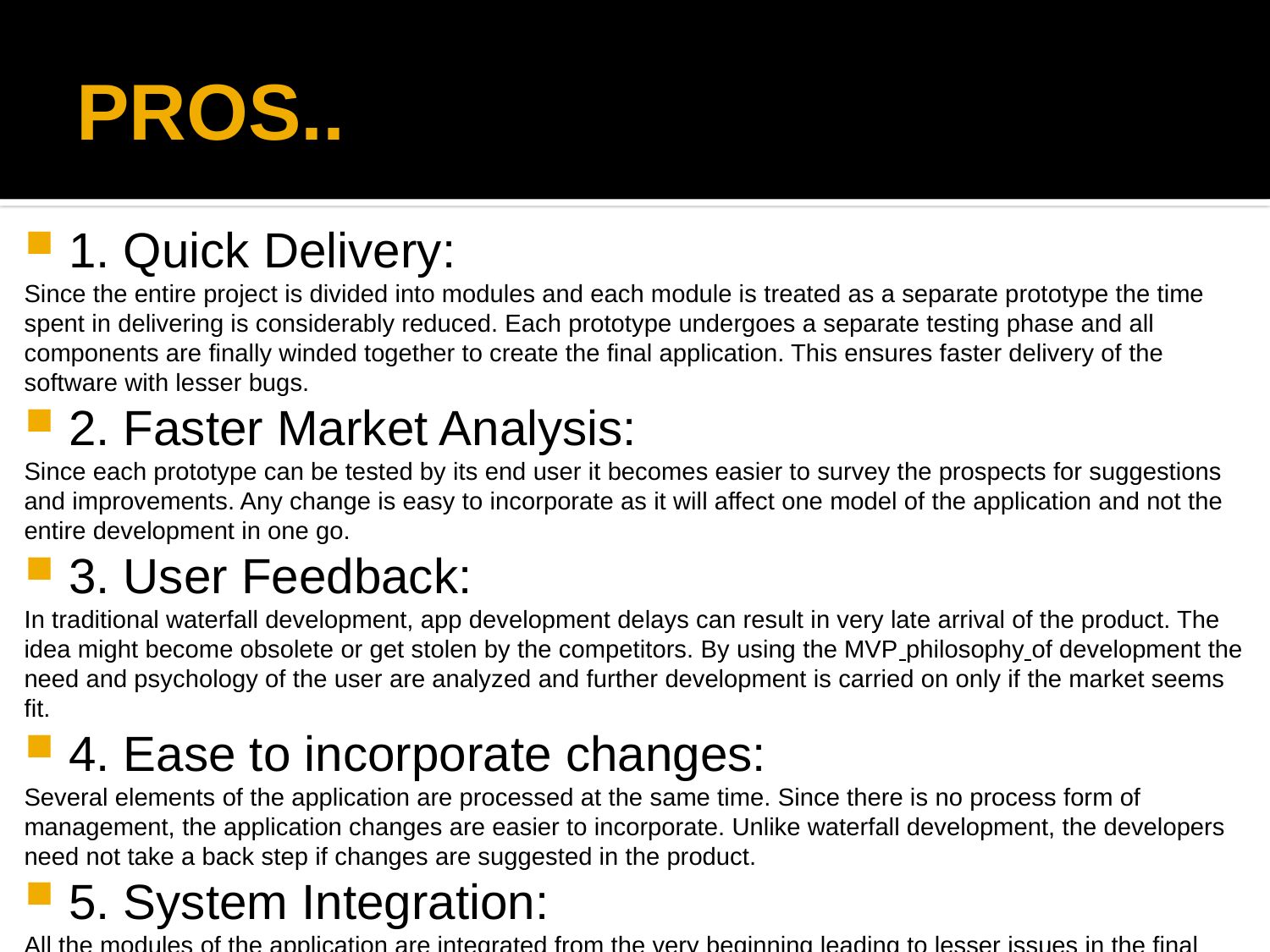

# PROS..
1. Quick Delivery:
Since the entire project is divided into modules and each module is treated as a separate prototype the time spent in delivering is considerably reduced. Each prototype undergoes a separate testing phase and all components are finally winded together to create the final application. This ensures faster delivery of the software with lesser bugs.
2. Faster Market Analysis:
Since each prototype can be tested by its end user it becomes easier to survey the prospects for suggestions and improvements. Any change is easy to incorporate as it will affect one model of the application and not the entire development in one go.
3. User Feedback:
In traditional waterfall development, app development delays can result in very late arrival of the product. The idea might become obsolete or get stolen by the competitors. By using the MVP philosophy of development the need and psychology of the user are analyzed and further development is carried on only if the market seems fit.
4. Ease to incorporate changes:
Several elements of the application are processed at the same time. Since there is no process form of management, the application changes are easier to incorporate. Unlike waterfall development, the developers need not take a back step if changes are suggested in the product.
5. System Integration:
All the modules of the application are integrated from the very beginning leading to lesser issues in the final integration process. This leads to fewer bugs because all modules are properly synchronized from the very beginning.